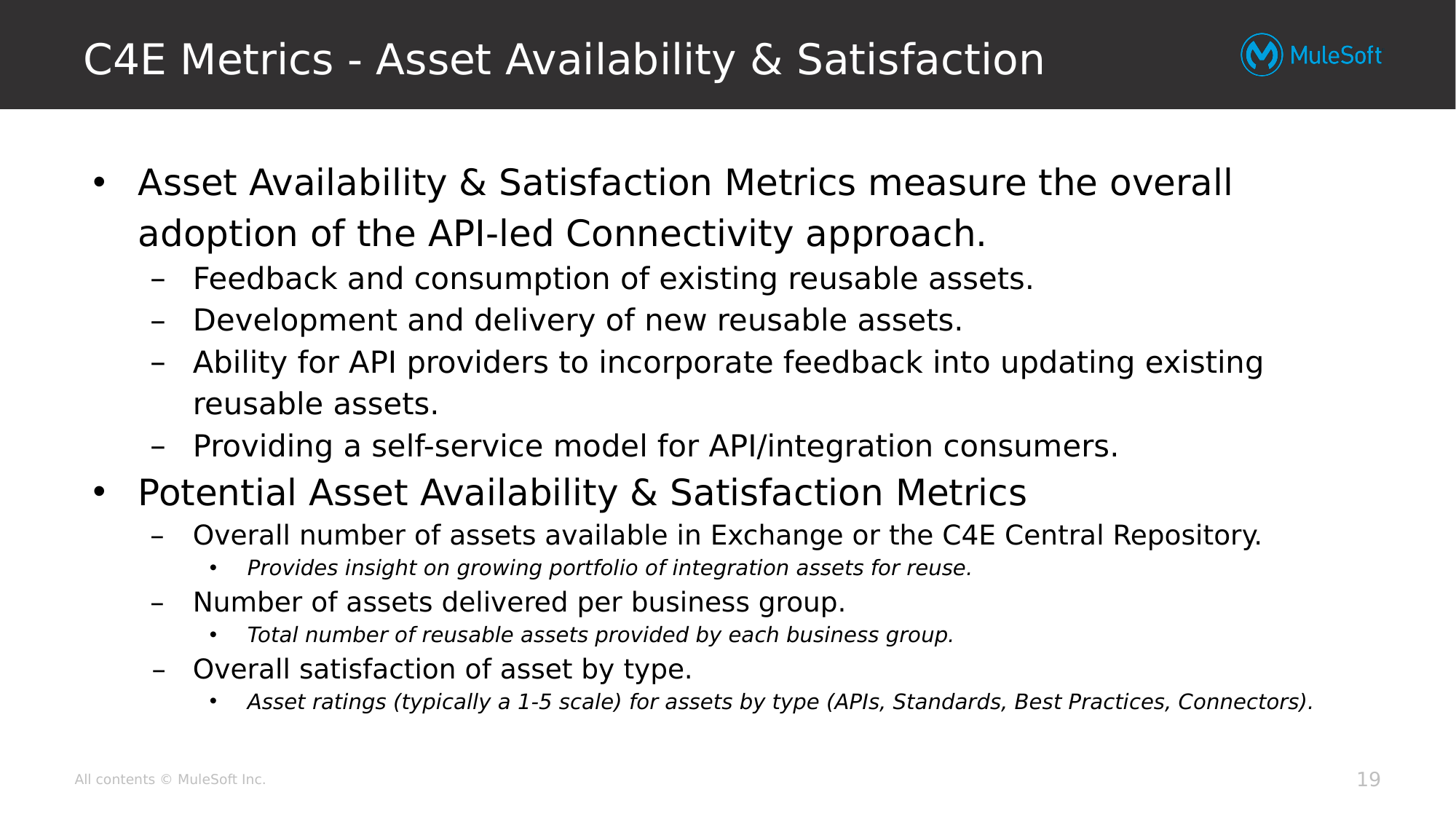

# C4E Metrics - Asset Availability & Satisfaction
Asset Availability & Satisfaction Metrics measure the overall adoption of the API-led Connectivity approach.
Feedback and consumption of existing reusable assets.
Development and delivery of new reusable assets.
Ability for API providers to incorporate feedback into updating existing reusable assets.
Providing a self-service model for API/integration consumers.
Potential Asset Availability & Satisfaction Metrics
Overall number of assets available in Exchange or the C4E Central Repository.
Provides insight on growing portfolio of integration assets for reuse.
Number of assets delivered per business group.
Total number of reusable assets provided by each business group.
Overall satisfaction of asset by type.
Asset ratings (typically a 1-5 scale) for assets by type (APIs, Standards, Best Practices, Connectors).

19